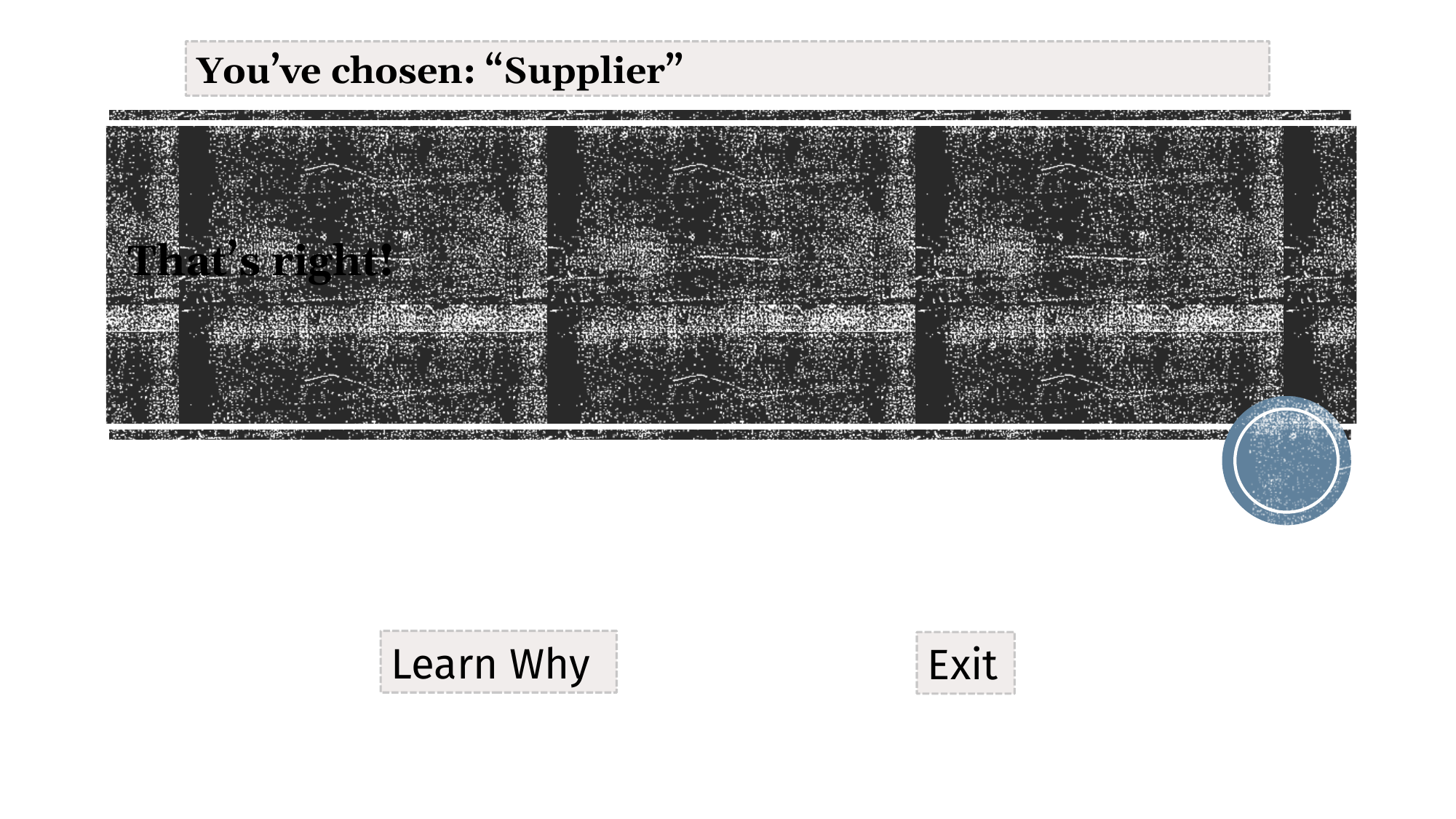

You’ve chosen: “Supplier”
That’s right!
Learn Why
Exit